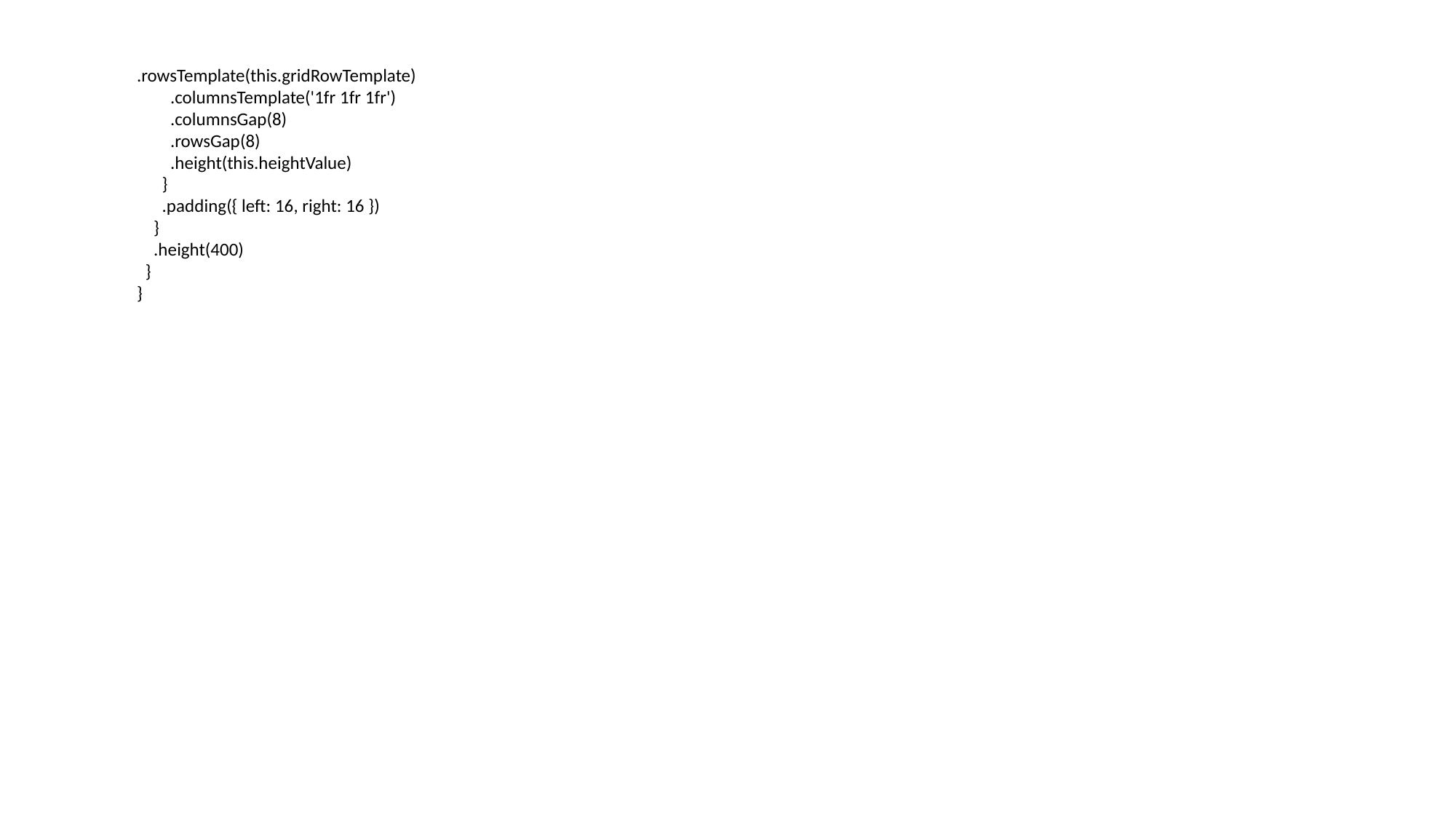

.rowsTemplate(this.gridRowTemplate)
        .columnsTemplate('1fr 1fr 1fr')
        .columnsGap(8)
        .rowsGap(8)
        .height(this.heightValue)
      }
      .padding({ left: 16, right: 16 })
    }
    .height(400)
  }
}